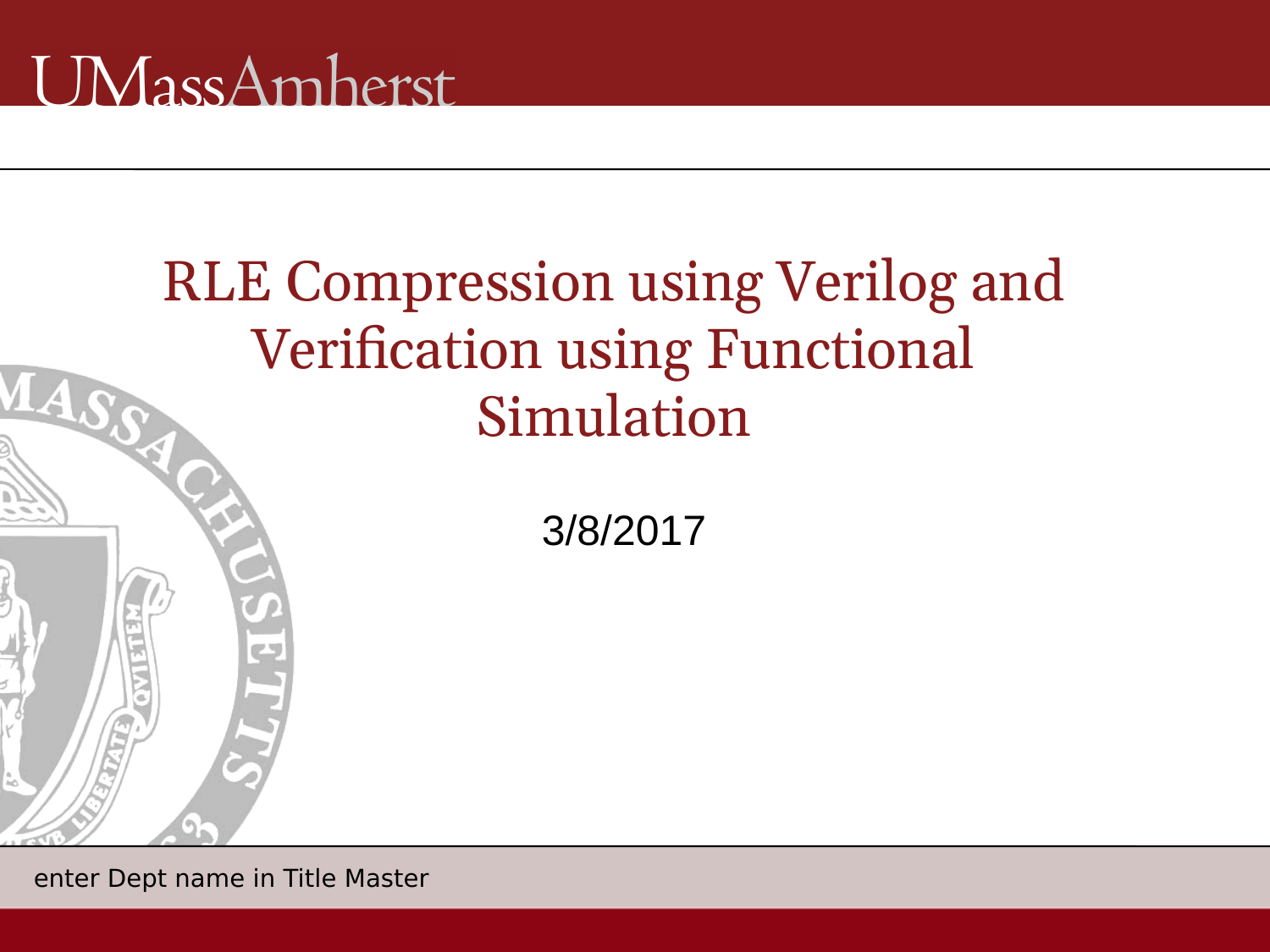

# RLE Compression using Verilog and Verification using Functional Simulation
3/8/2017